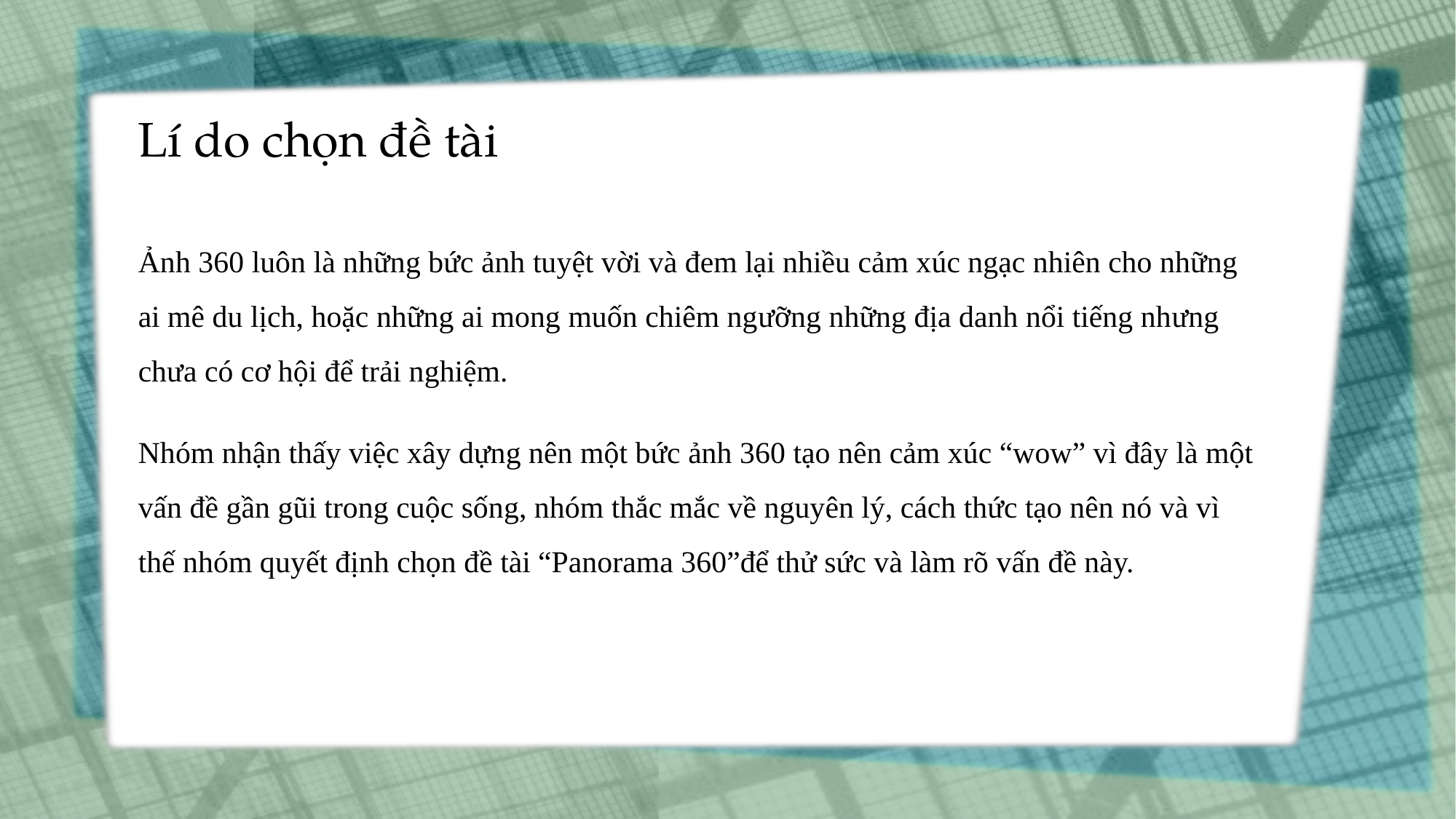

# Lí do chọn đề tài
Ảnh 360 luôn là những bức ảnh tuyệt vời và đem lại nhiều cảm xúc ngạc nhiên cho những ai mê du lịch, hoặc những ai mong muốn chiêm ngưỡng những địa danh nổi tiếng nhưng chưa có cơ hội để trải nghiệm.
Nhóm nhận thấy việc xây dựng nên một bức ảnh 360 tạo nên cảm xúc “wow” vì đây là một vấn đề gần gũi trong cuộc sống, nhóm thắc mắc về nguyên lý, cách thức tạo nên nó và vì thế nhóm quyết định chọn đề tài “Panorama 360”để thử sức và làm rõ vấn đề này.